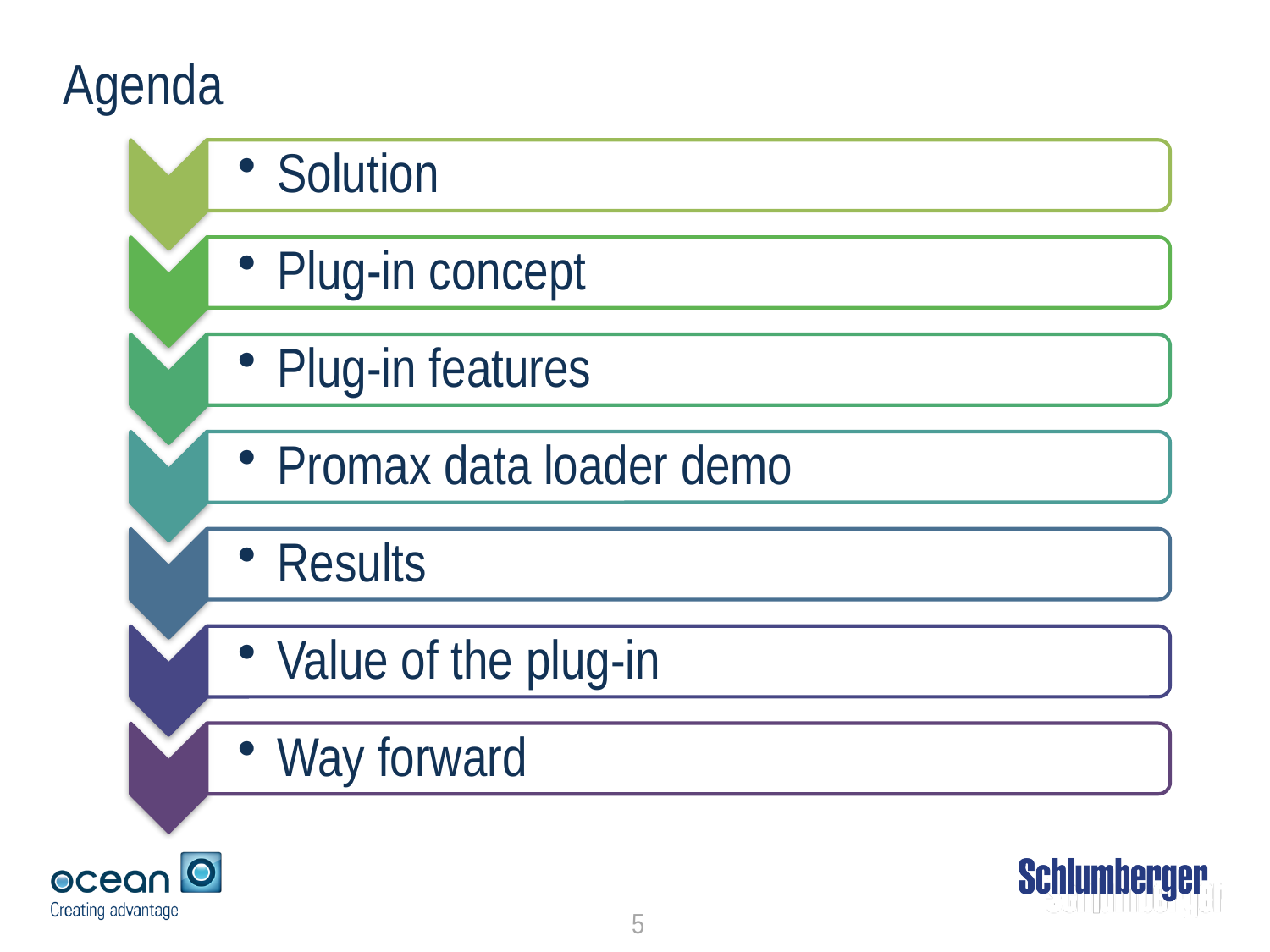

# Agenda

Solution

Plug-in concept

Plug-in features

Promax data loader demo

Results

Value of the plug-in

Way forward
 5